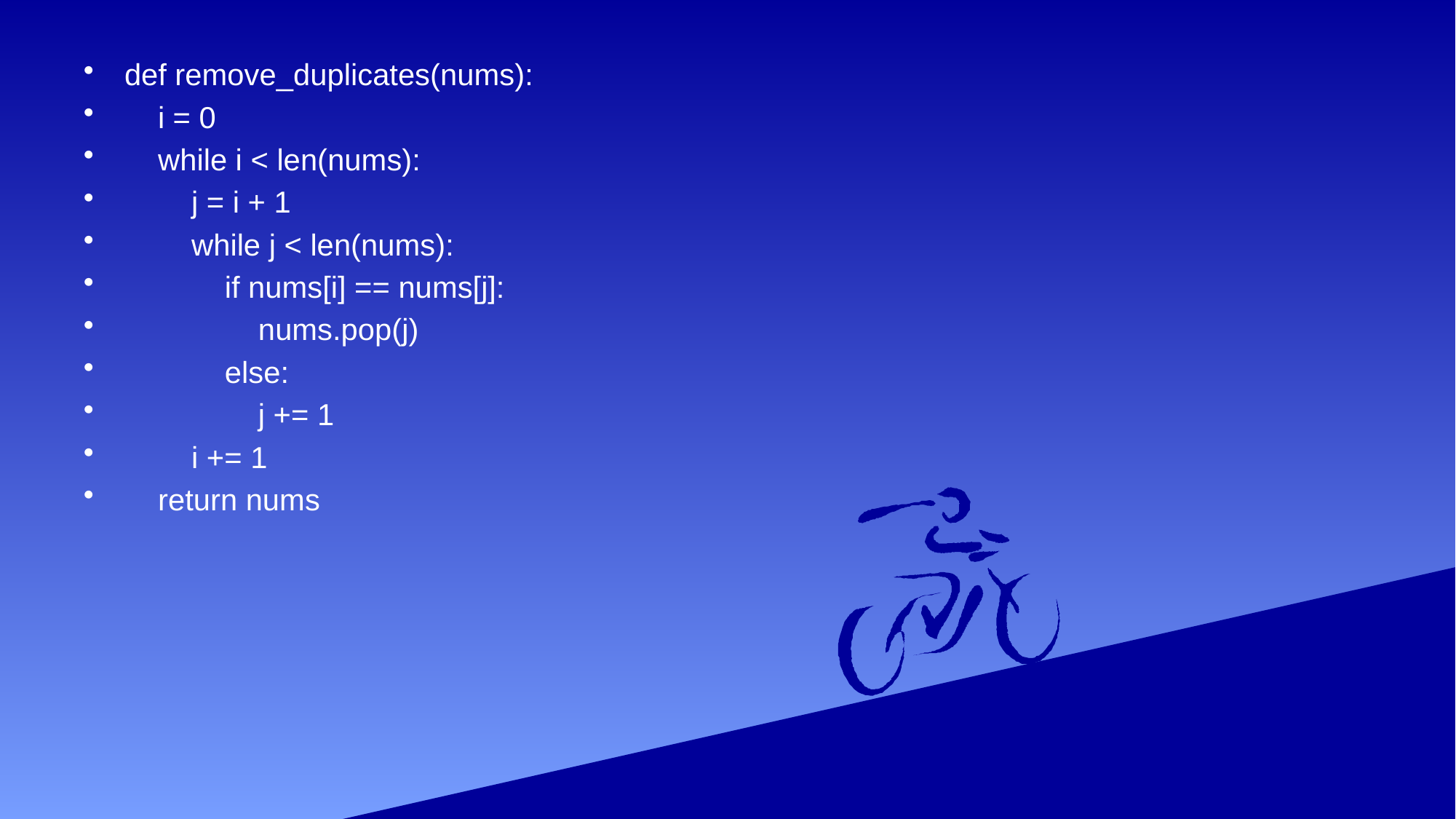

def remove_duplicates(nums):
    i = 0
    while i < len(nums):
        j = i + 1
        while j < len(nums):
            if nums[i] == nums[j]:
                nums.pop(j)
            else:
                j += 1
        i += 1
    return nums